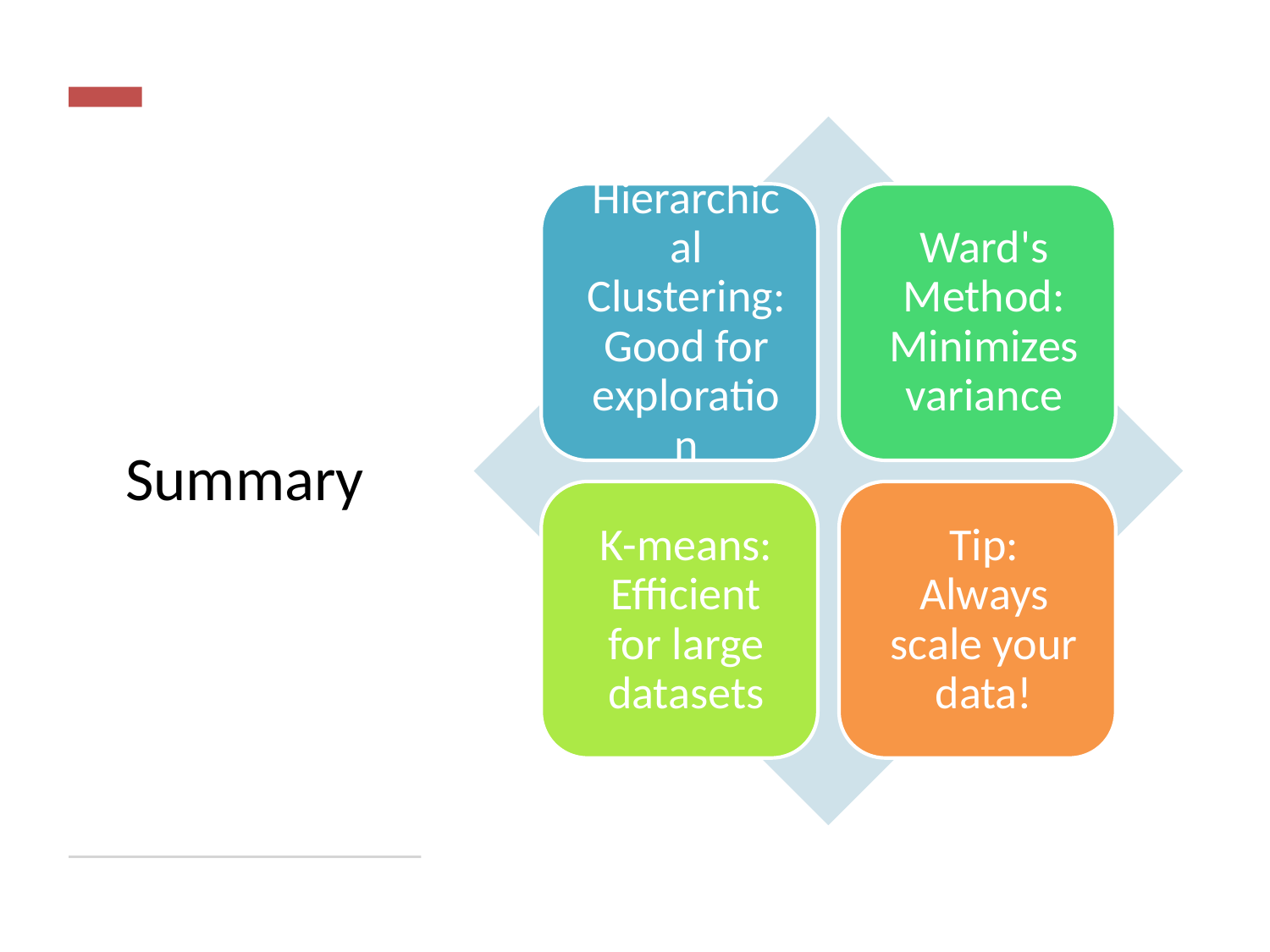

Hierarchical Clustering: Good for exploration
Ward's Method: Minimizes variance
K-means: Efficient for large datasets
Tip: Always scale your data!
# Summary